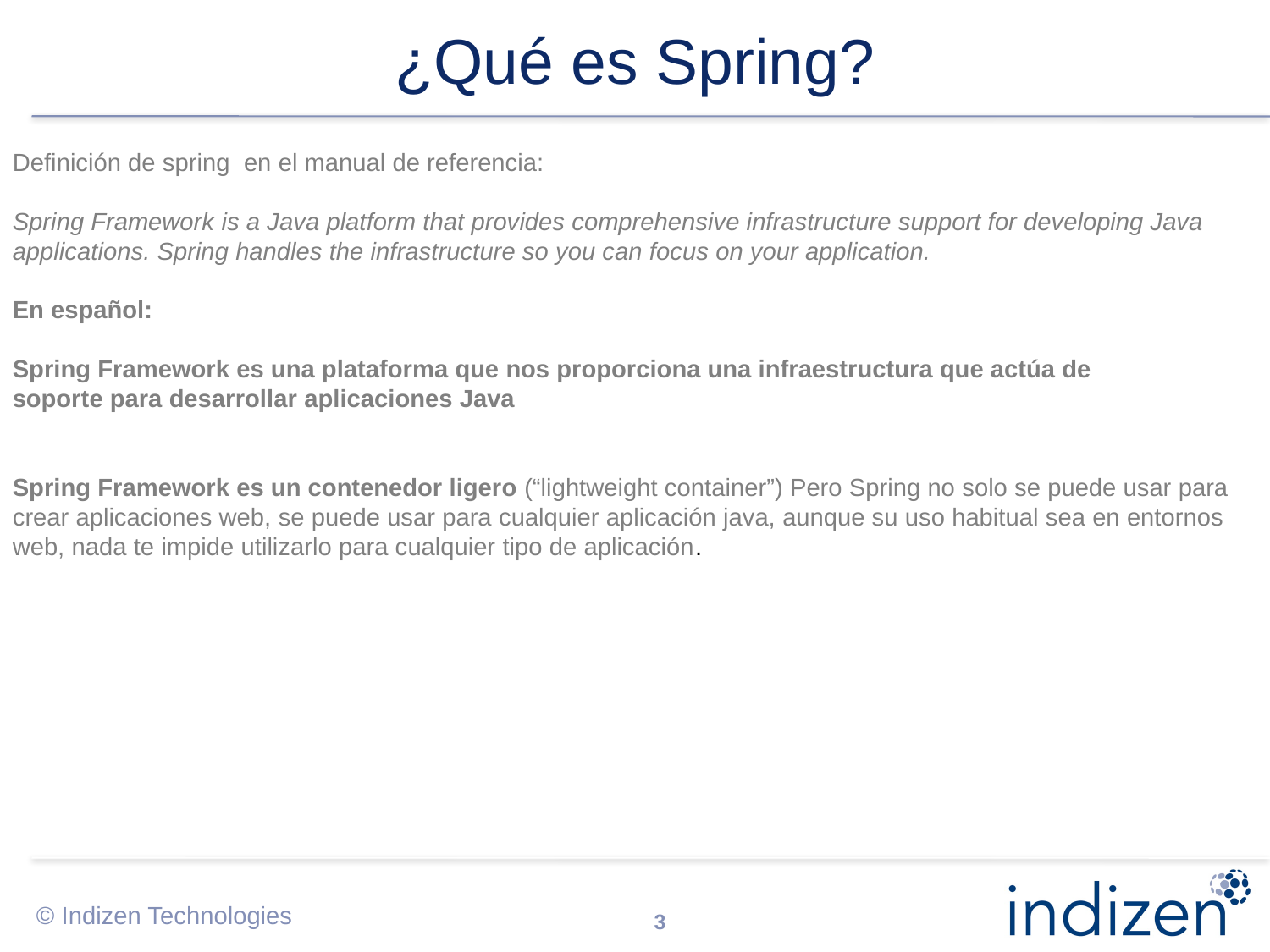

# ¿Qué es Spring?
Definición de spring  en el manual de referencia:

Spring Framework is a Java platform that provides comprehensive infrastructure support for developing Java
applications. Spring handles the infrastructure so you can focus on your application.

En español:

Spring Framework es una plataforma que nos proporciona una infraestructura que actúa de
soporte para desarrollar aplicaciones Java

Spring Framework es un contenedor ligero (“lightweight container”) Pero Spring no solo se puede usar para crear aplicaciones web, se puede usar para cualquier aplicación java, aunque su uso habitual sea en entornos web, nada te impide utilizarlo para cualquier tipo de aplicación.